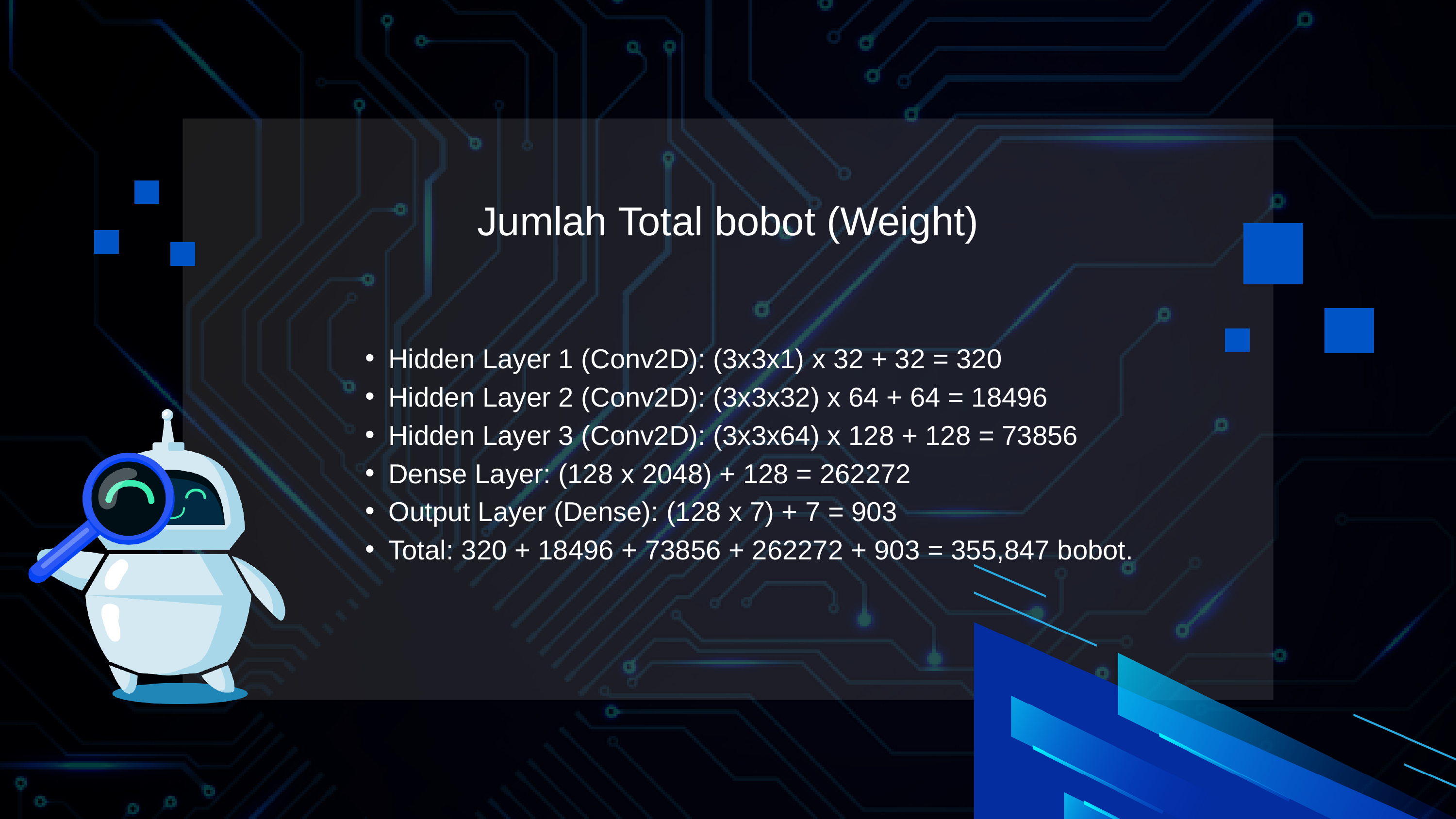

Jumlah Total bobot (Weight)

Hidden Layer 1 (Conv2D): (3x3x1) x 32 + 32 = 320
Hidden Layer 2 (Conv2D): (3x3x32) x 64 + 64 = 18496
Hidden Layer 3 (Conv2D): (3x3x64) x 128 + 128 = 73856
Dense Layer: (128 x 2048) + 128 = 262272
Output Layer (Dense): (128 x 7) + 7 = 903
Total: 320 + 18496 + 73856 + 262272 + 903 = 355,847 bobot.